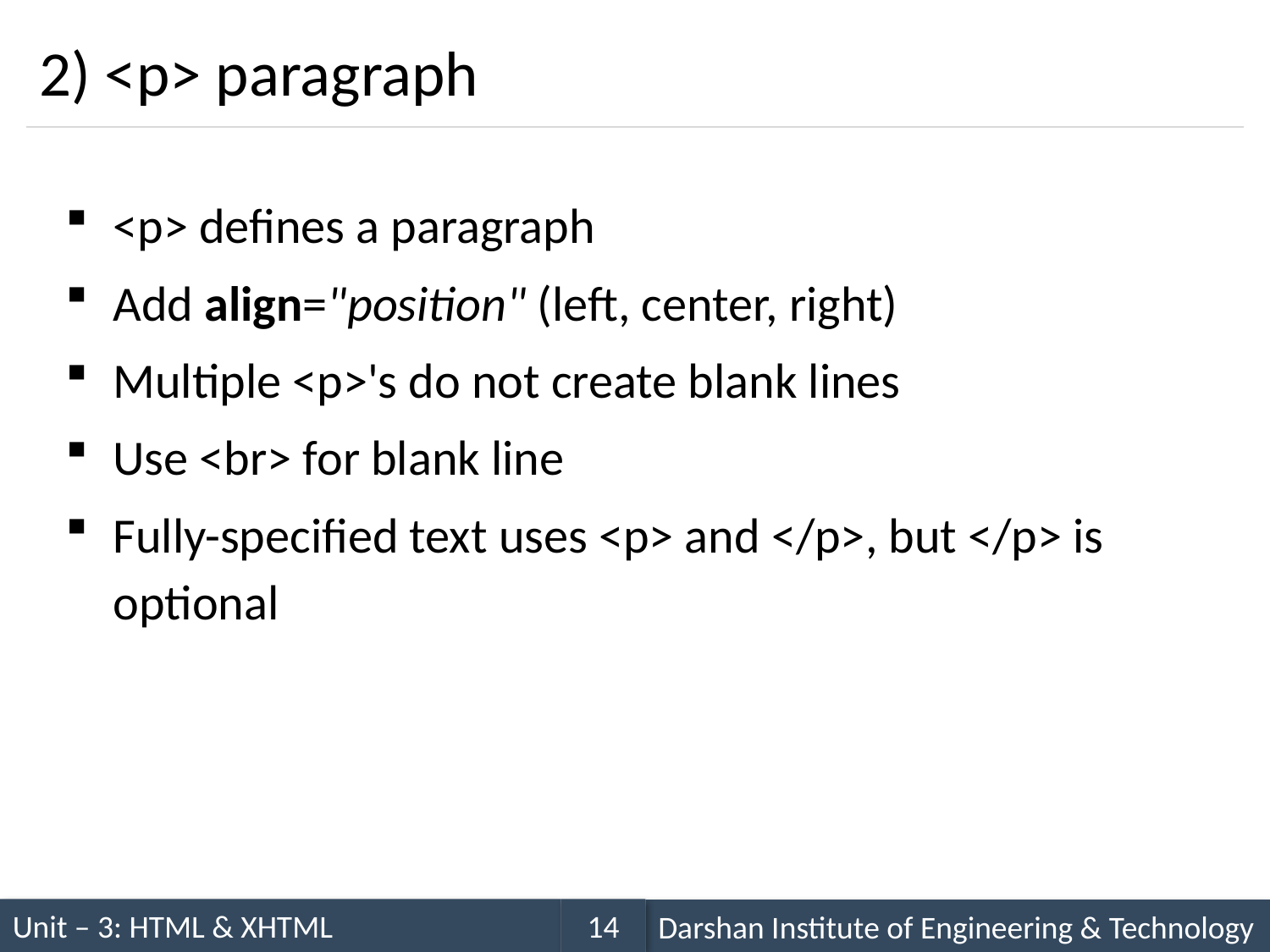

# 2) <p> paragraph
<p> defines a paragraph
Add align="position" (left, center, right)
Multiple <p>'s do not create blank lines
Use <br> for blank line
Fully-specified text uses <p> and </p>, but </p> is optional